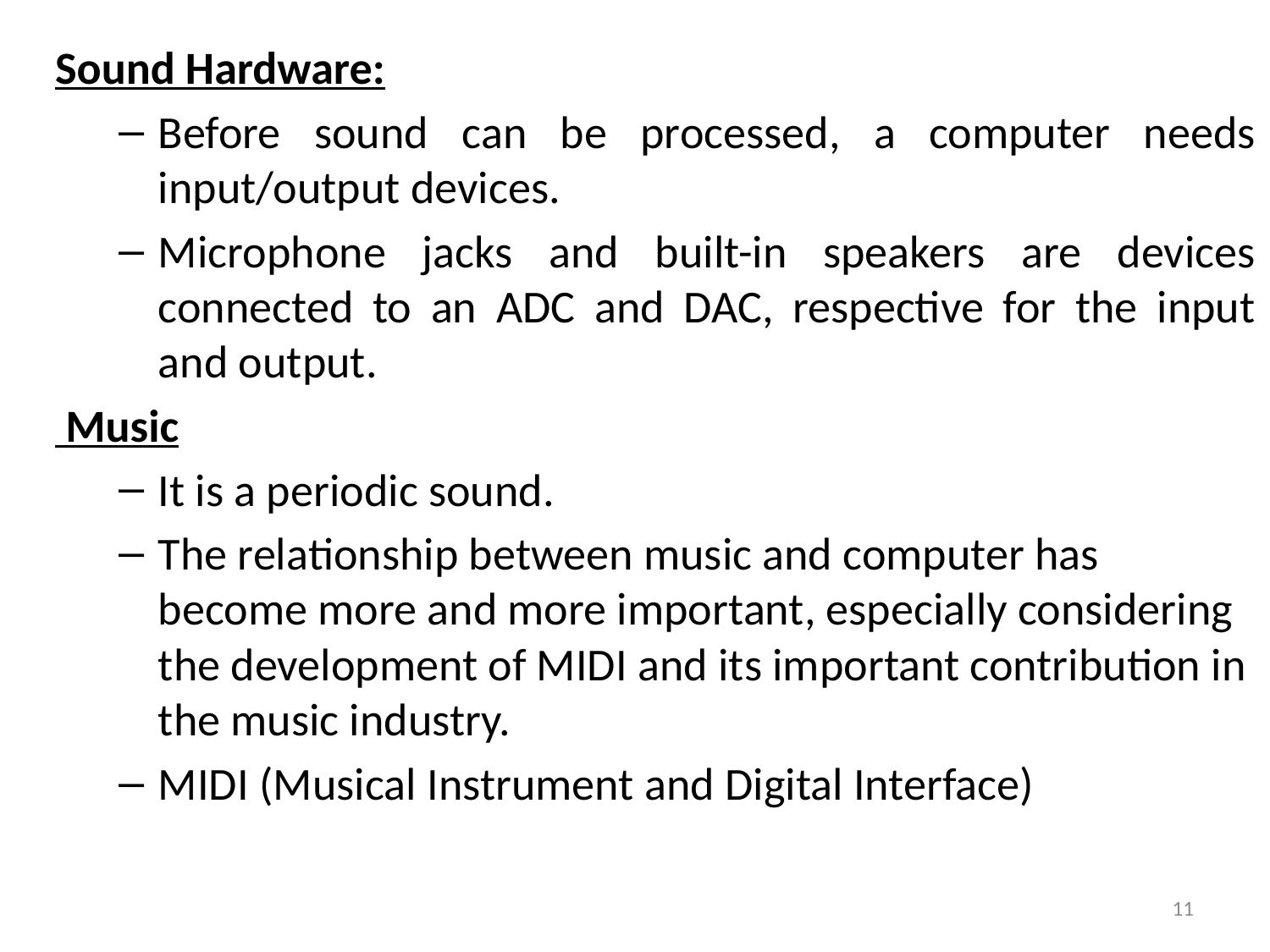

Sound Hardware:
Before sound can be processed, a computer needs input/output devices.
Microphone jacks and built-in speakers are devices connected to an ADC and DAC, respective for the input and output.
 Music
It is a periodic sound.
The relationship between music and computer has become more and more important, especially considering the development of MIDI and its important contribution in the music industry.
MIDI (Musical Instrument and Digital Interface)

11